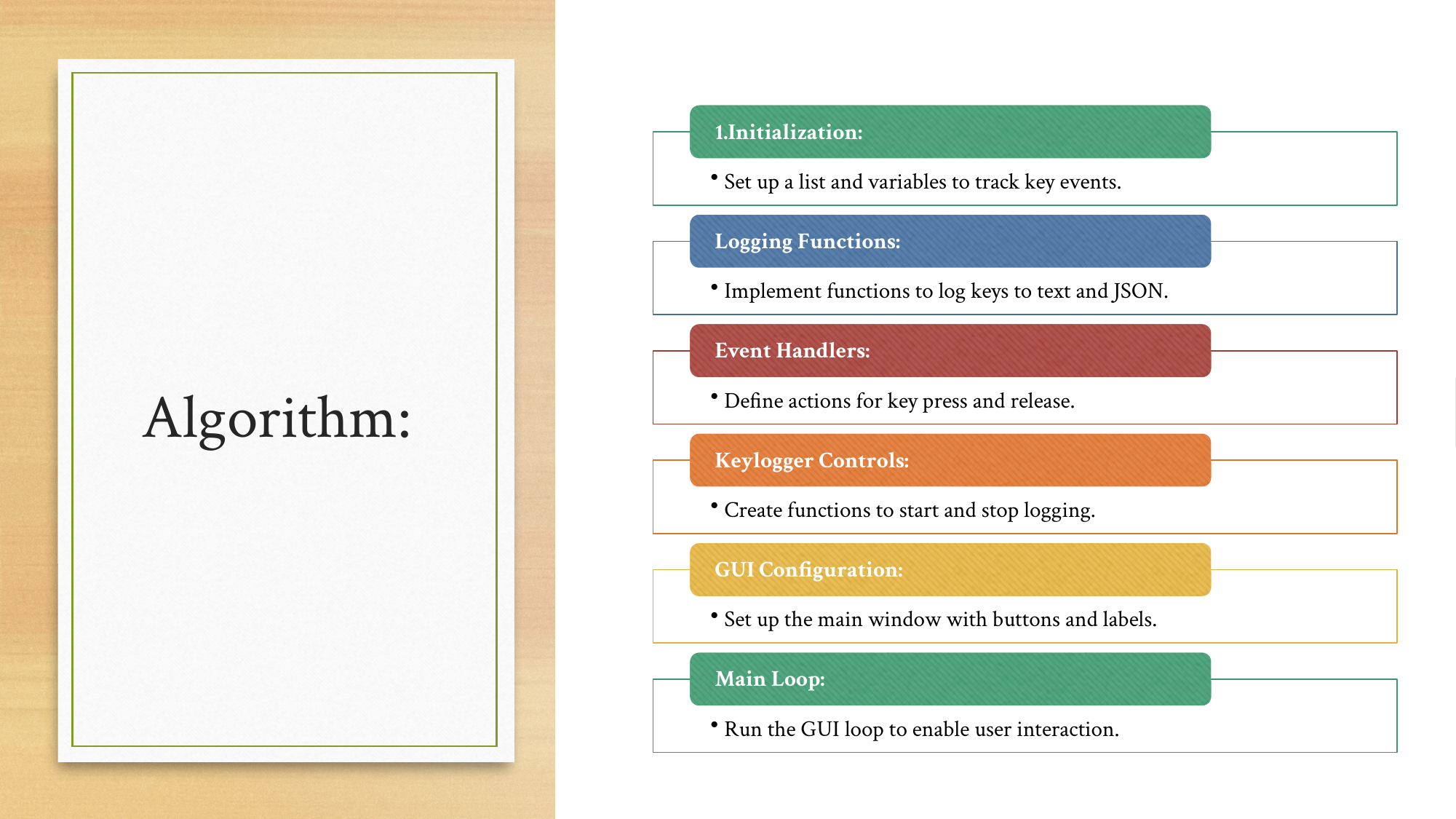

Set up a list and variables to track key events.
1.Initialization:
Implement functions to log keys to text and JSON.
Logging Functions:
Define actions for key press and release.
Event Handlers:
Create functions to start and stop logging.
Keylogger Controls:
Set up the main window with buttons and labels.
GUI Configuration:
Run the GUI loop to enable user interaction.
Main Loop:
# Algorithm: